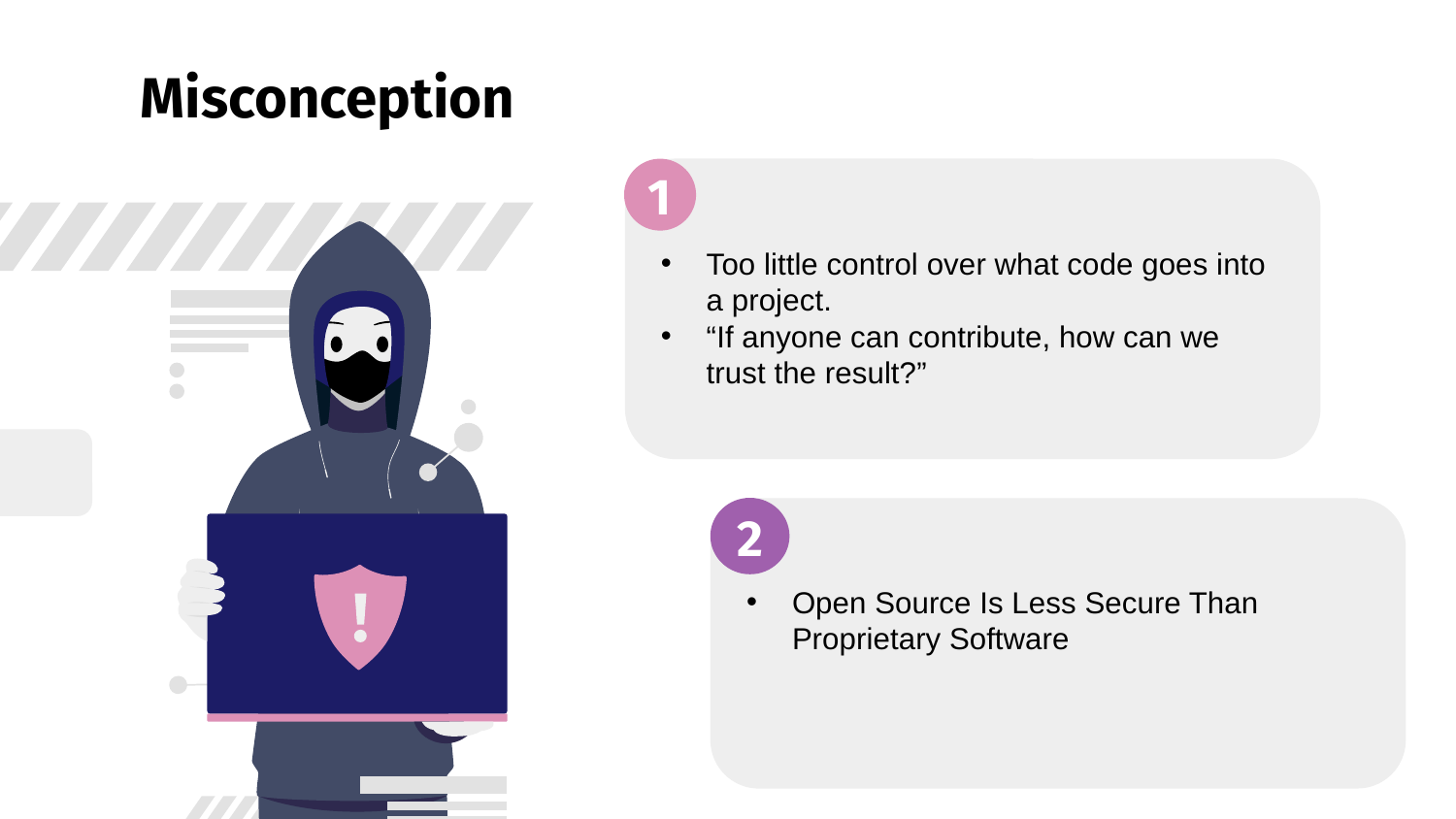

# Misconception

1

Too little control over what code goes into a project.
“If anyone can contribute, how can we trust the result?”

3
2

Open Source Is Less Secure Than Proprietary Software